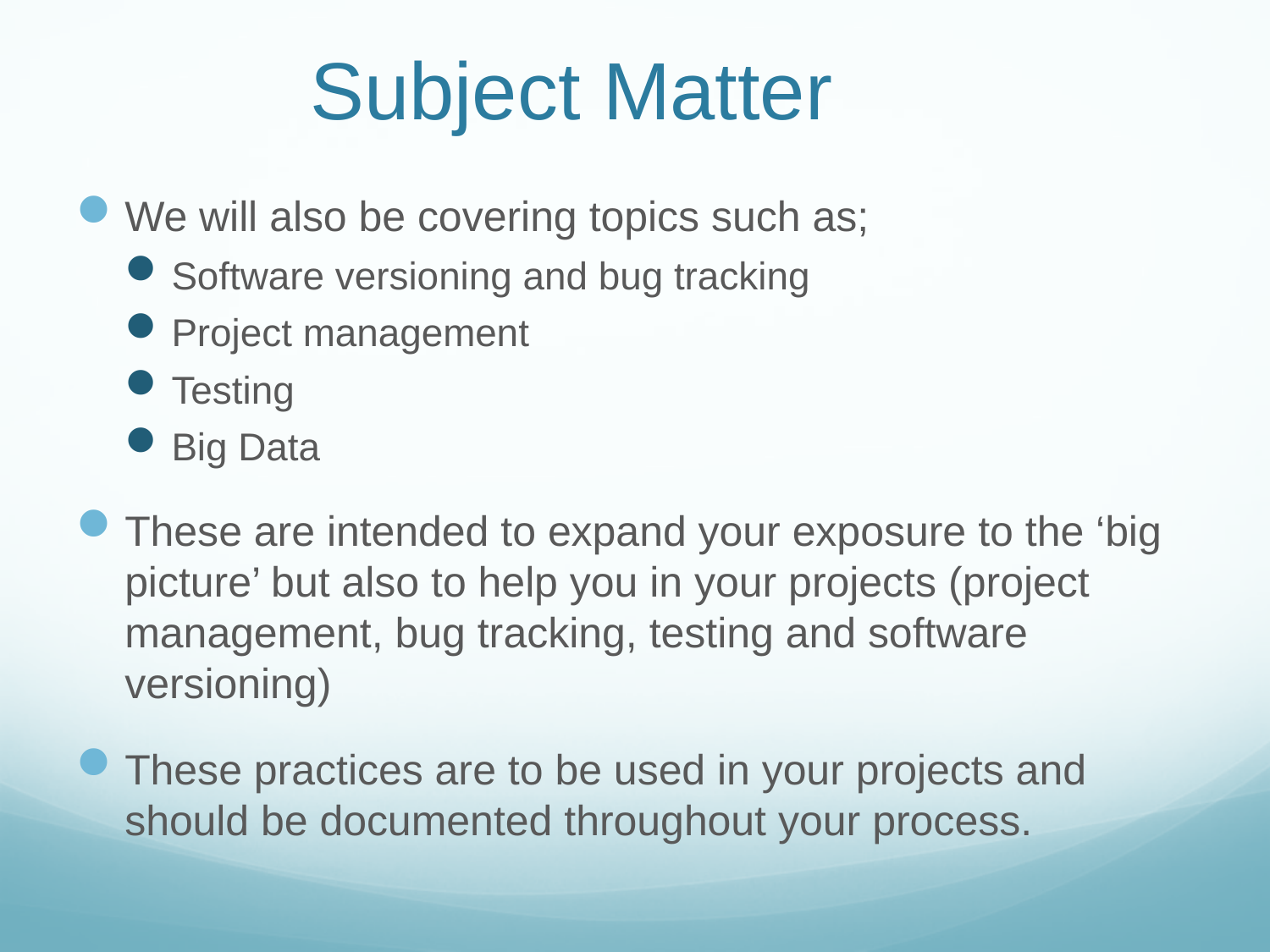

# Subject Matter
We will also be covering topics such as;
Software versioning and bug tracking
Project management
Testing
Big Data
These are intended to expand your exposure to the ‘big picture’ but also to help you in your projects (project management, bug tracking, testing and software versioning)
These practices are to be used in your projects and should be documented throughout your process.